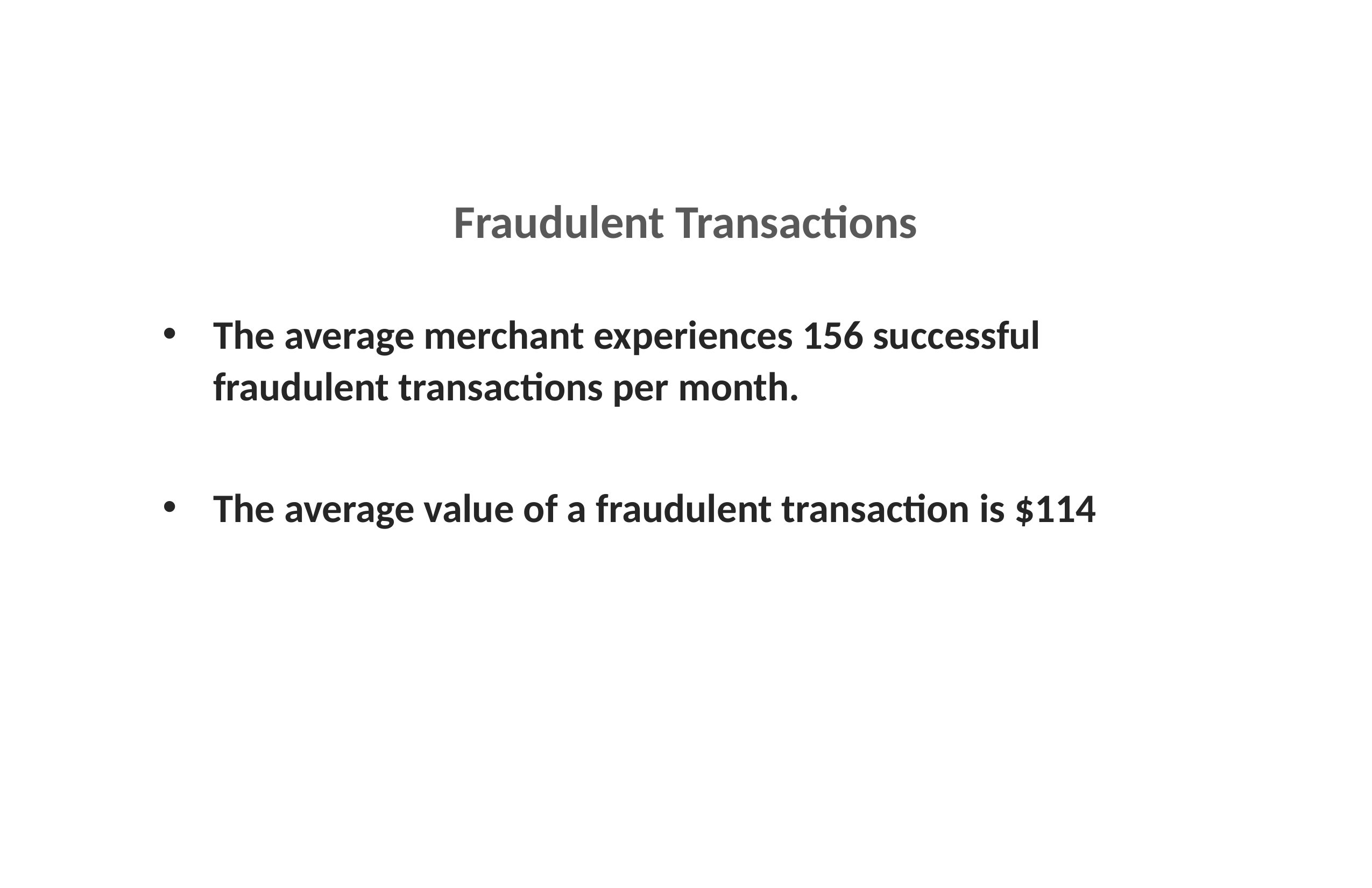

Fraudulent Transactions
The average merchant experiences 156 successful fraudulent transactions per month.

The average value of a fraudulent transaction is $114